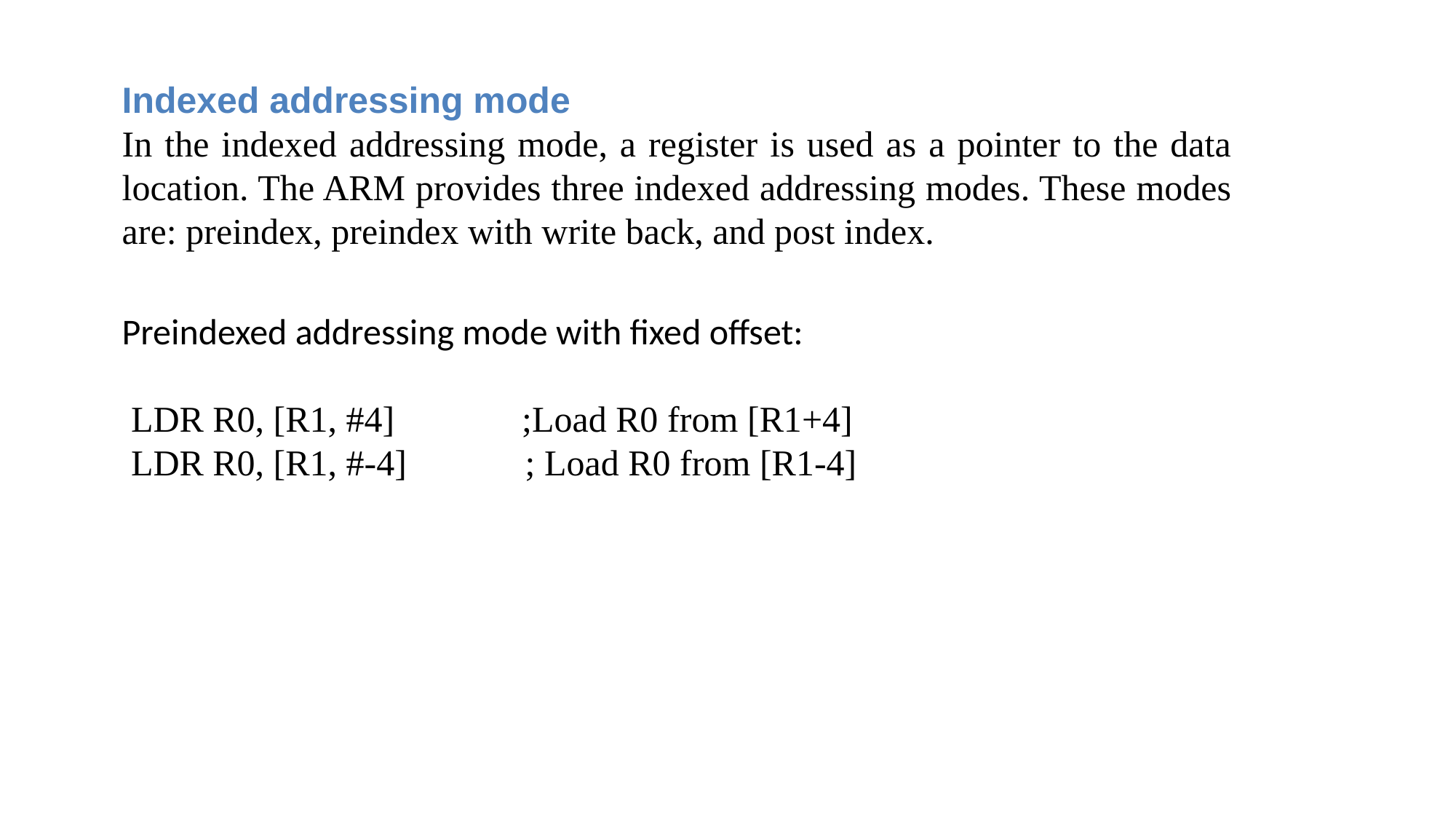

Indexed addressing mode
In the indexed addressing mode, a register is used as a pointer to the data location. The ARM provides three indexed addressing modes. These modes are: preindex, preindex with write back, and post index.
Preindexed addressing mode with fixed offset:

 LDR R0, [R1, #4]              ;Load R0 from [R1+4]
 LDR R0, [R1, #-4]             ; Load R0 from [R1-4]